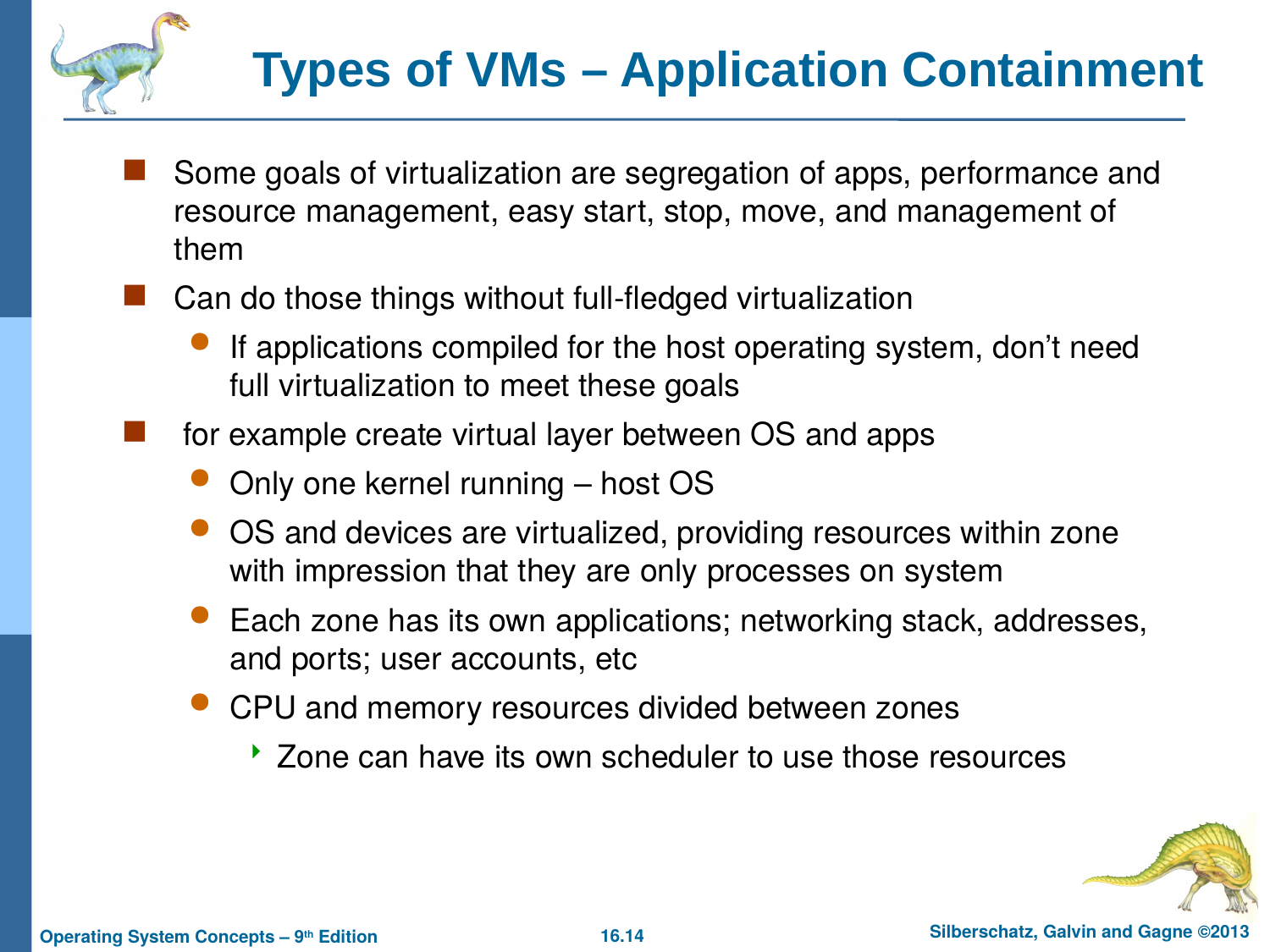

# Types of VMs – Application Containment
Some goals of virtualization are segregation of apps, performance and resource management, easy start, stop, move, and management of them
Can do those things without full-fledged virtualization
If applications compiled for the host operating system, don’t need full virtualization to meet these goals
 for example create virtual layer between OS and apps
Only one kernel running – host OS
OS and devices are virtualized, providing resources within zone with impression that they are only processes on system
Each zone has its own applications; networking stack, addresses, and ports; user accounts, etc
CPU and memory resources divided between zones
Zone can have its own scheduler to use those resources